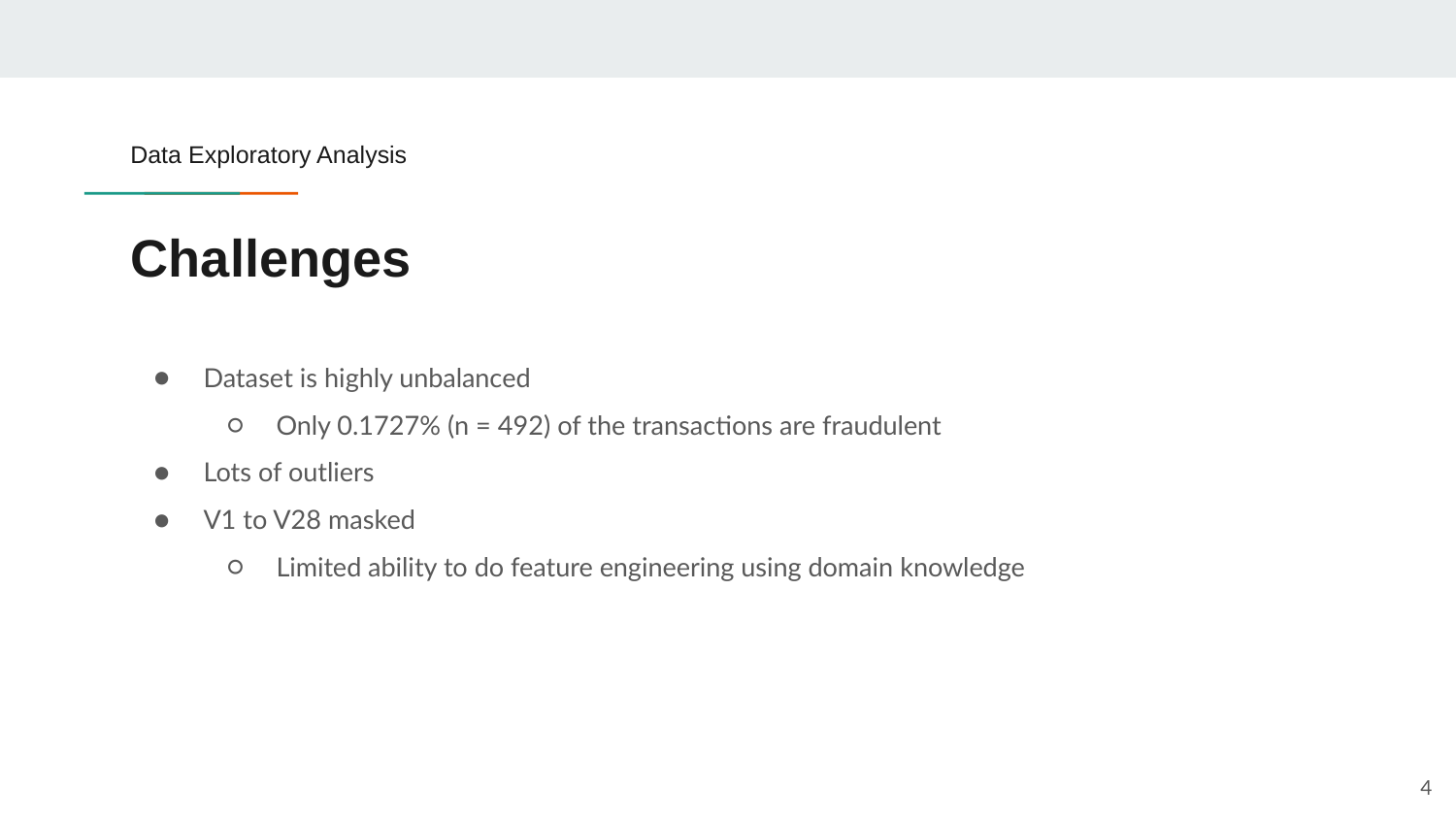

Data Exploratory Analysis
# Challenges
Dataset is highly unbalanced
Only 0.1727% (n = 492) of the transactions are fraudulent
Lots of outliers
V1 to V28 masked
Limited ability to do feature engineering using domain knowledge

4